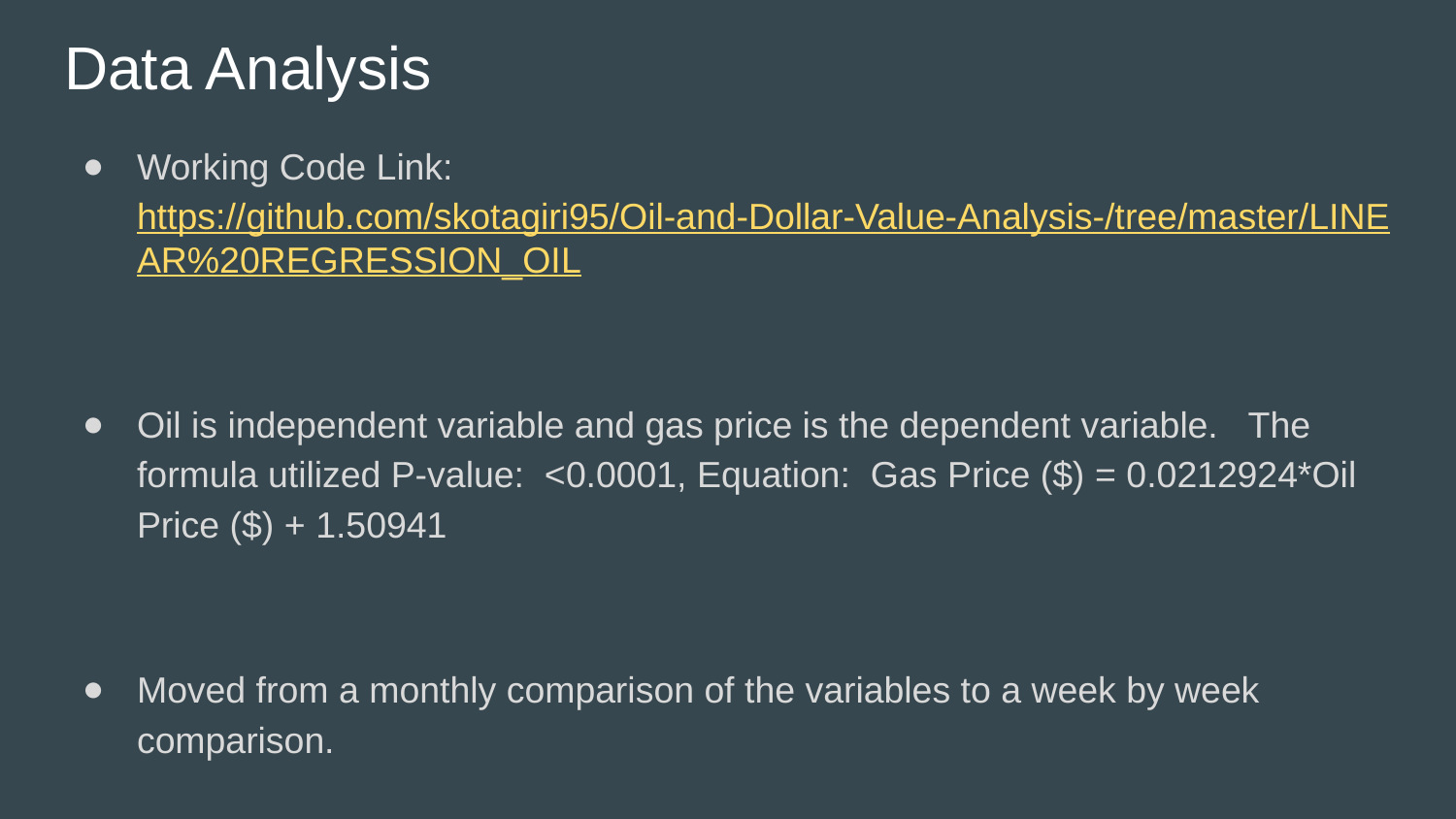

# Data Analysis
Working Code Link:  https://github.com/skotagiri95/Oil-and-Dollar-Value-Analysis-/tree/master/LINEAR%20REGRESSION_OIL

Oil is independent variable and gas price is the dependent variable.   The formula utilized P-value:  <0.0001, Equation:  Gas Price ($) = 0.0212924*Oil Price ($) + 1.50941

Moved from a monthly comparison of the variables to a week by week comparison.